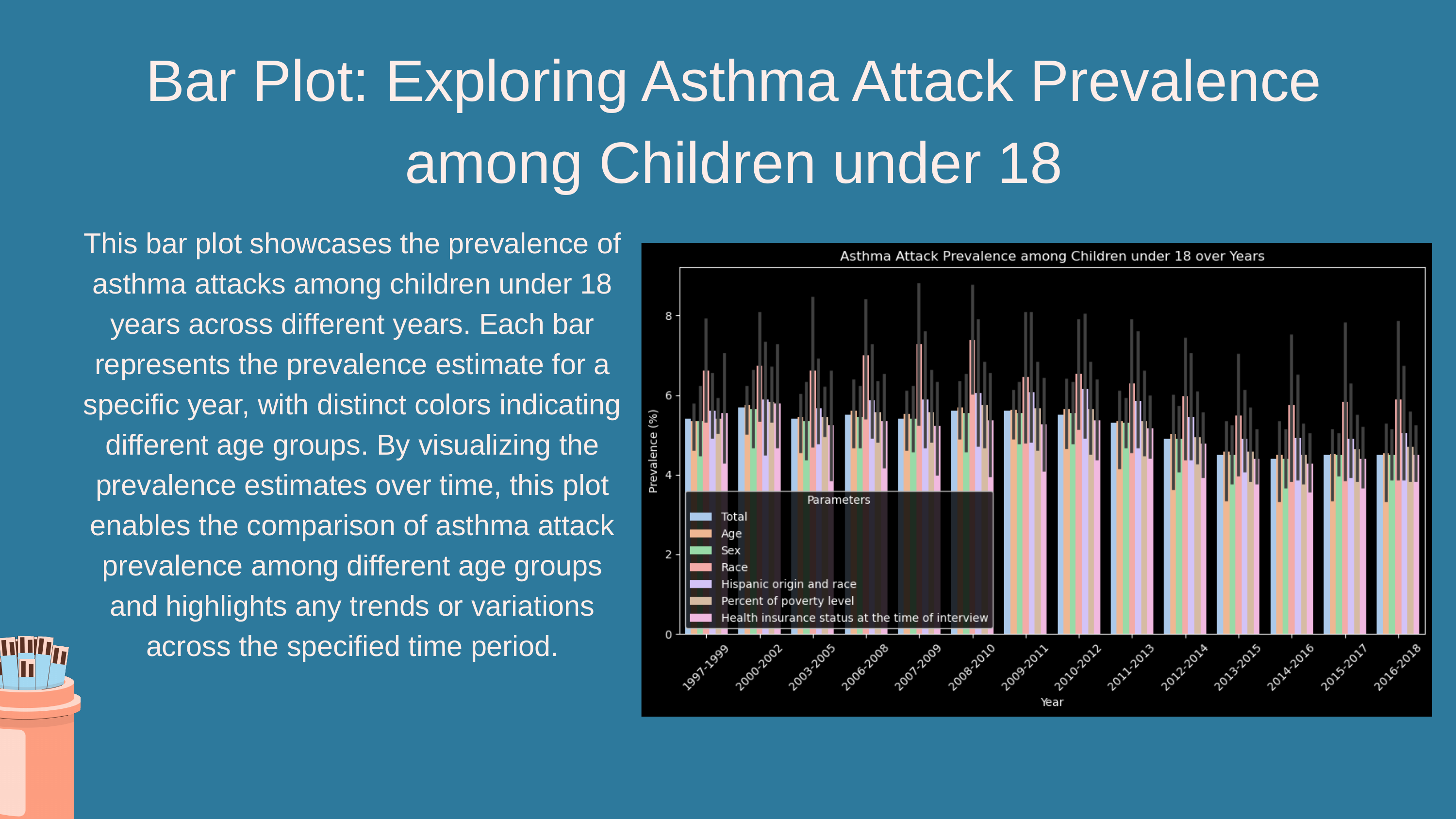

Bar Plot: Exploring Asthma Attack Prevalence among Children under 18
This bar plot showcases the prevalence of asthma attacks among children under 18 years across different years. Each bar represents the prevalence estimate for a specific year, with distinct colors indicating different age groups. By visualizing the prevalence estimates over time, this plot enables the comparison of asthma attack prevalence among different age groups and highlights any trends or variations across the specified time period.